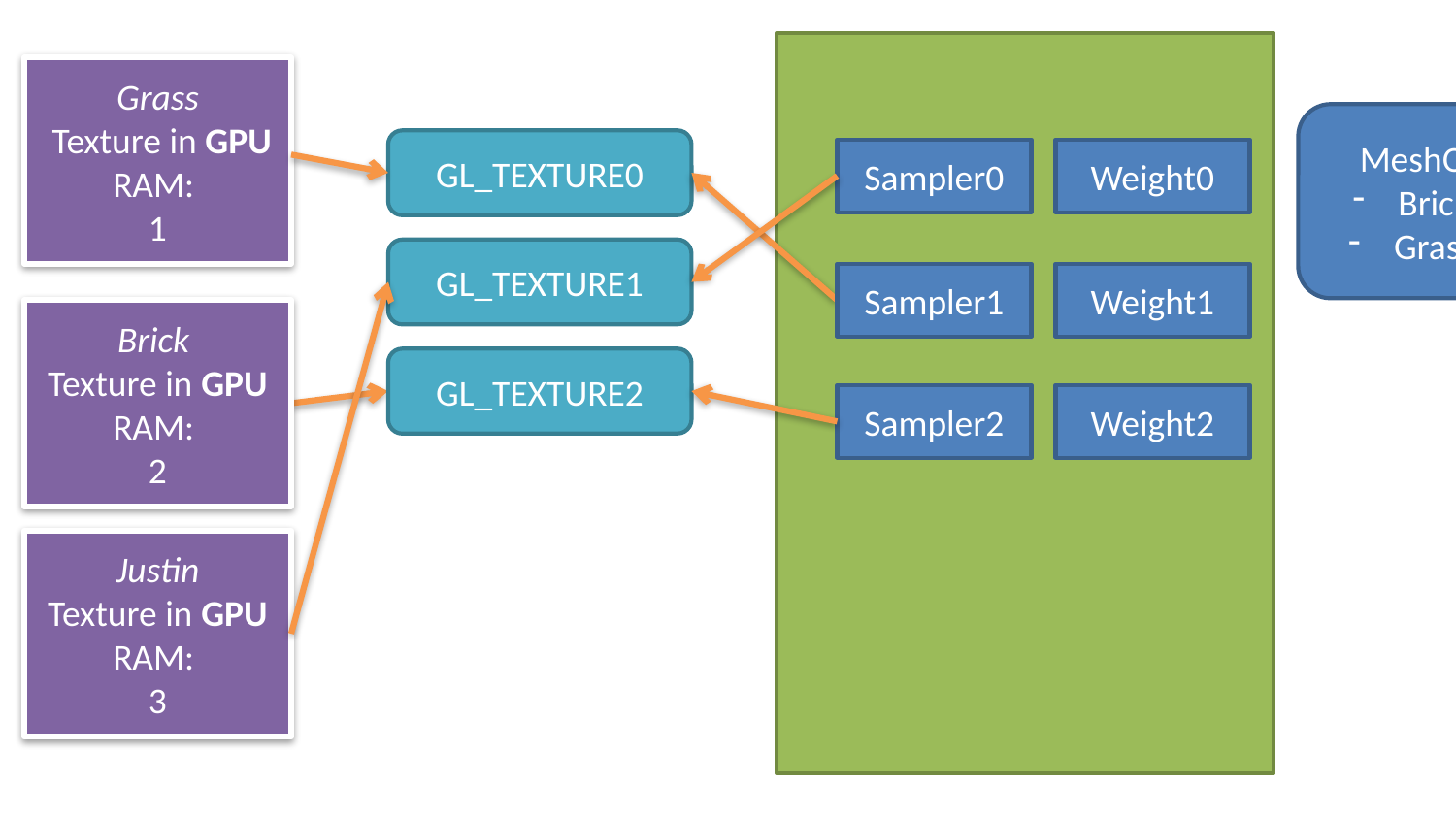

Grass
 Texture in GPU RAM:
1
MeshObject
Brick (0.6)
Grass (0.4)
GL_TEXTURE0
Sampler0
Weight0
GL_TEXTURE1
Sampler1
Weight1
Brick
Texture in GPU RAM:
2
GL_TEXTURE2
Sampler2
Weight2
Justin
Texture in GPU RAM:
3